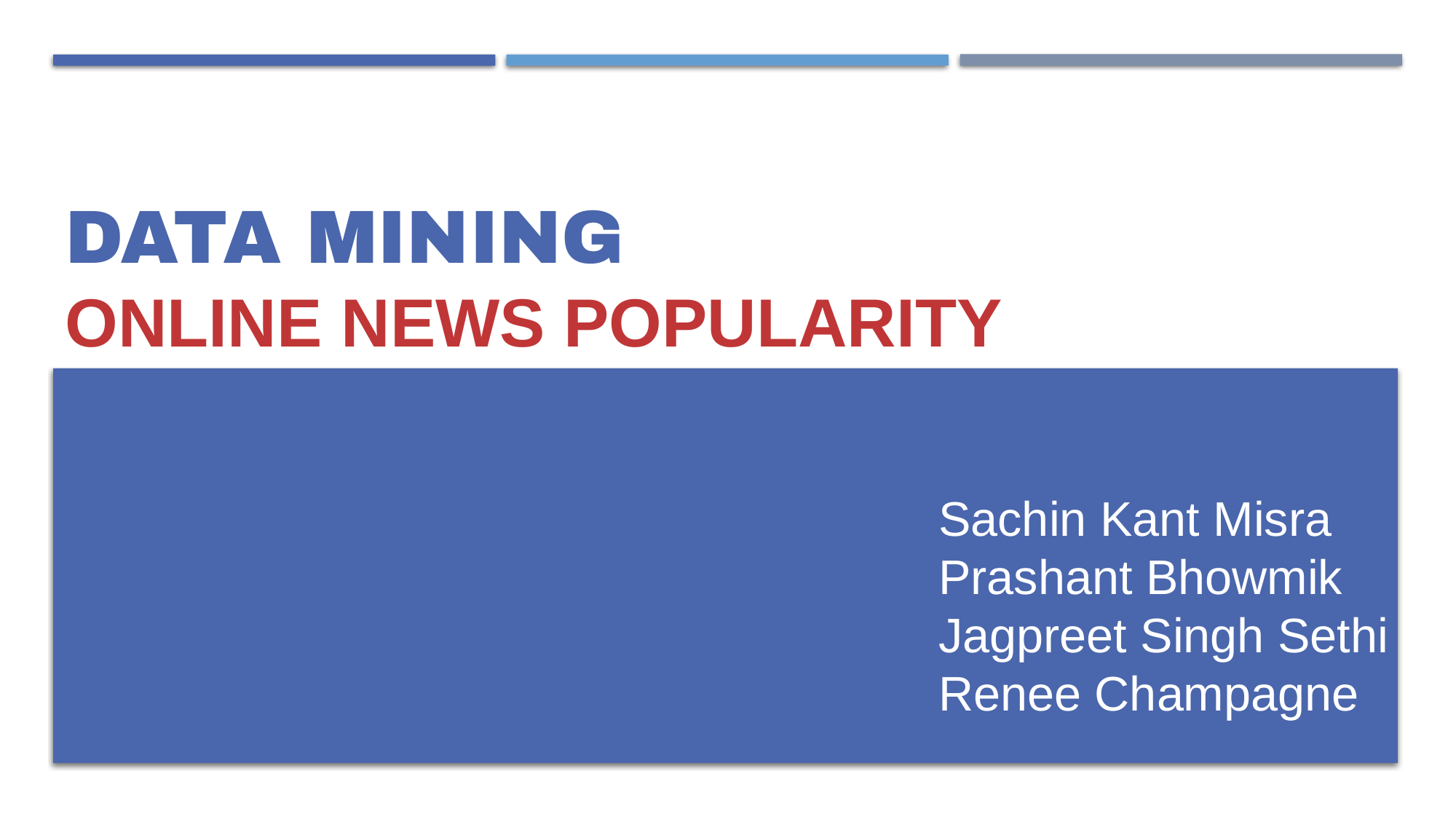

# Data Mining Online News Popularity
Sachin Kant Misra
Prashant Bhowmik
Jagpreet Singh Sethi
Renee Champagne